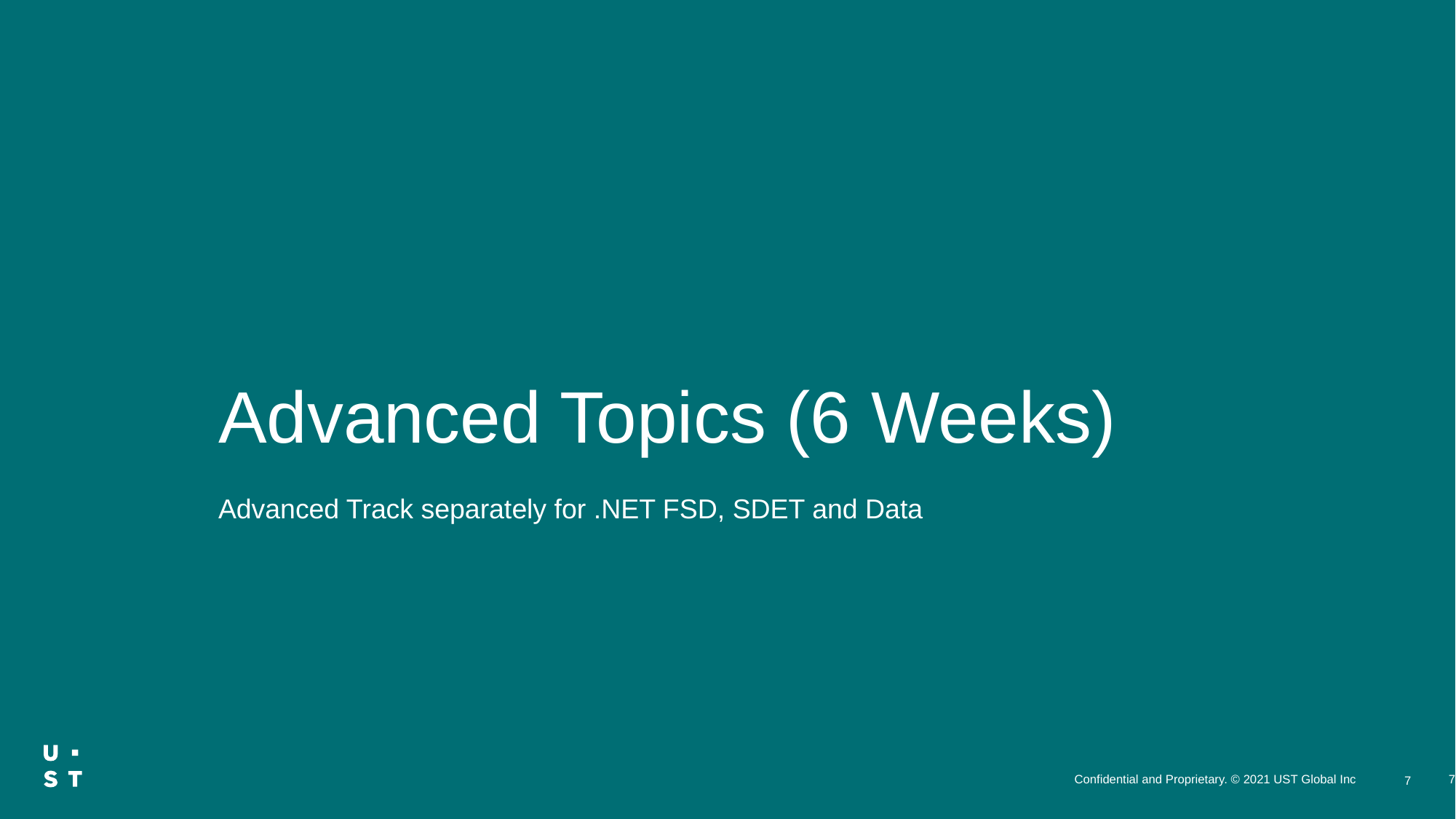

# Advanced Topics (6 Weeks)
Advanced Track separately for .NET FSD, SDET and Data
7